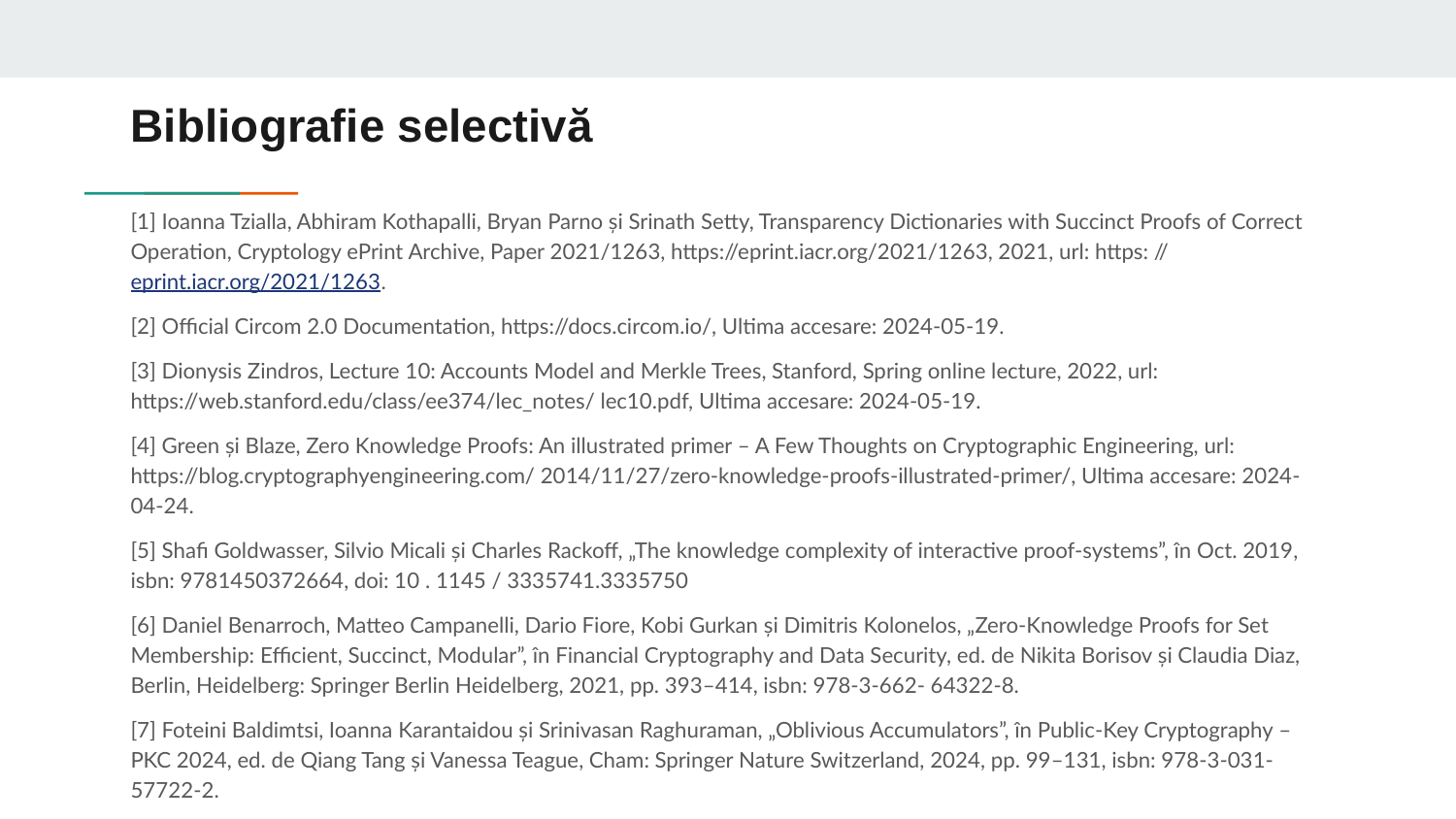

# Bibliografie selectivă
[1] Ioanna Tzialla, Abhiram Kothapalli, Bryan Parno și Srinath Setty, Transparency Dictionaries with Succinct Proofs of Correct Operation, Cryptology ePrint Archive, Paper 2021/1263, https://eprint.iacr.org/2021/1263, 2021, url: https: //eprint.iacr.org/2021/1263.
[2] Official Circom 2.0 Documentation, https://docs.circom.io/, Ultima accesare: 2024-05-19.
[3] Dionysis Zindros, Lecture 10: Accounts Model and Merkle Trees, Stanford, Spring online lecture, 2022, url: https://web.stanford.edu/class/ee374/lec_notes/ lec10.pdf, Ultima accesare: 2024-05-19.
[4] Green și Blaze, Zero Knowledge Proofs: An illustrated primer – A Few Thoughts on Cryptographic Engineering, url: https://blog.cryptographyengineering.com/ 2014/11/27/zero-knowledge-proofs-illustrated-primer/, Ultima accesare: 2024-04-24.
[5] Shafi Goldwasser, Silvio Micali și Charles Rackoff, „The knowledge complexity of interactive proof-systems”, în Oct. 2019, isbn: 9781450372664, doi: 10 . 1145 / 3335741.3335750
[6] Daniel Benarroch, Matteo Campanelli, Dario Fiore, Kobi Gurkan și Dimitris Kolonelos, „Zero-Knowledge Proofs for Set Membership: Efficient, Succinct, Modular”, în Financial Cryptography and Data Security, ed. de Nikita Borisov și Claudia Diaz, Berlin, Heidelberg: Springer Berlin Heidelberg, 2021, pp. 393–414, isbn: 978-3-662- 64322-8.
[7] Foteini Baldimtsi, Ioanna Karantaidou și Srinivasan Raghuraman, „Oblivious Accumulators”, în Public-Key Cryptography – PKC 2024, ed. de Qiang Tang și Vanessa Teague, Cham: Springer Nature Switzerland, 2024, pp. 99–131, isbn: 978-3-031- 57722-2.